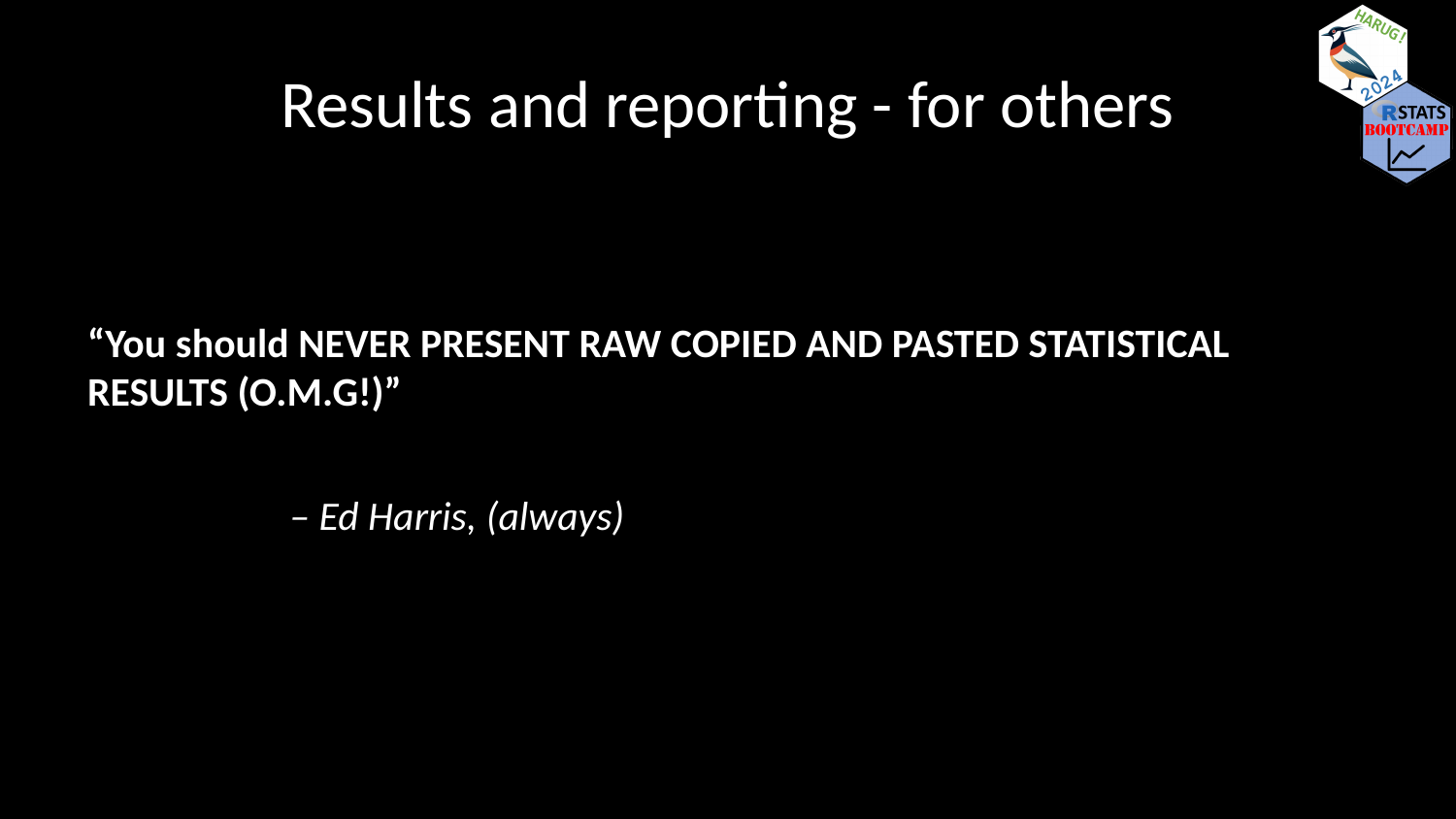

# Results and reporting - for others

“You should NEVER PRESENT RAW COPIED AND PASTED STATISTICAL RESULTS (O.M.G!)”

– Ed Harris, (always)